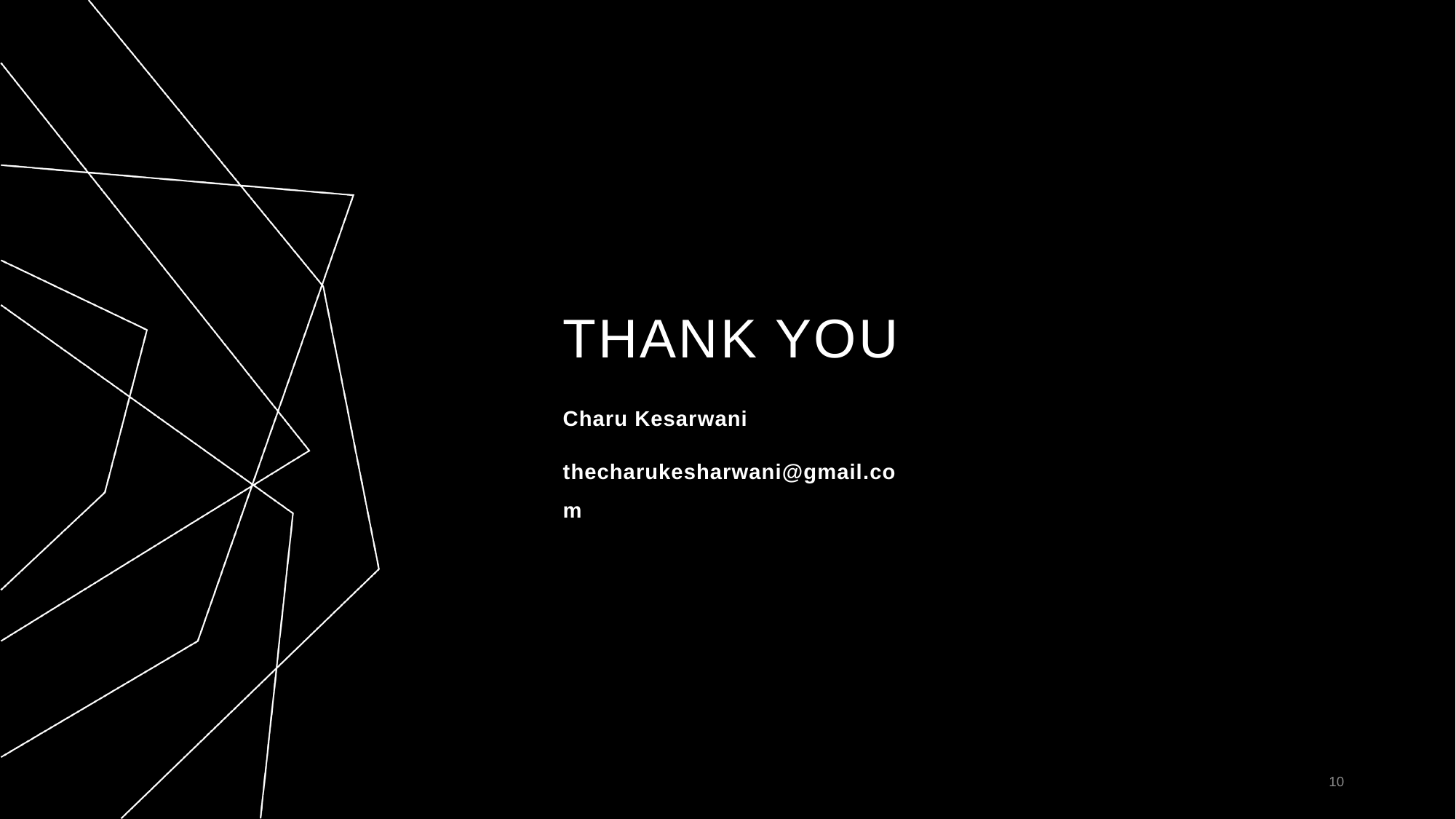

# THANK YOU
Charu Kesarwani
thecharukesharwani@gmail.com
10